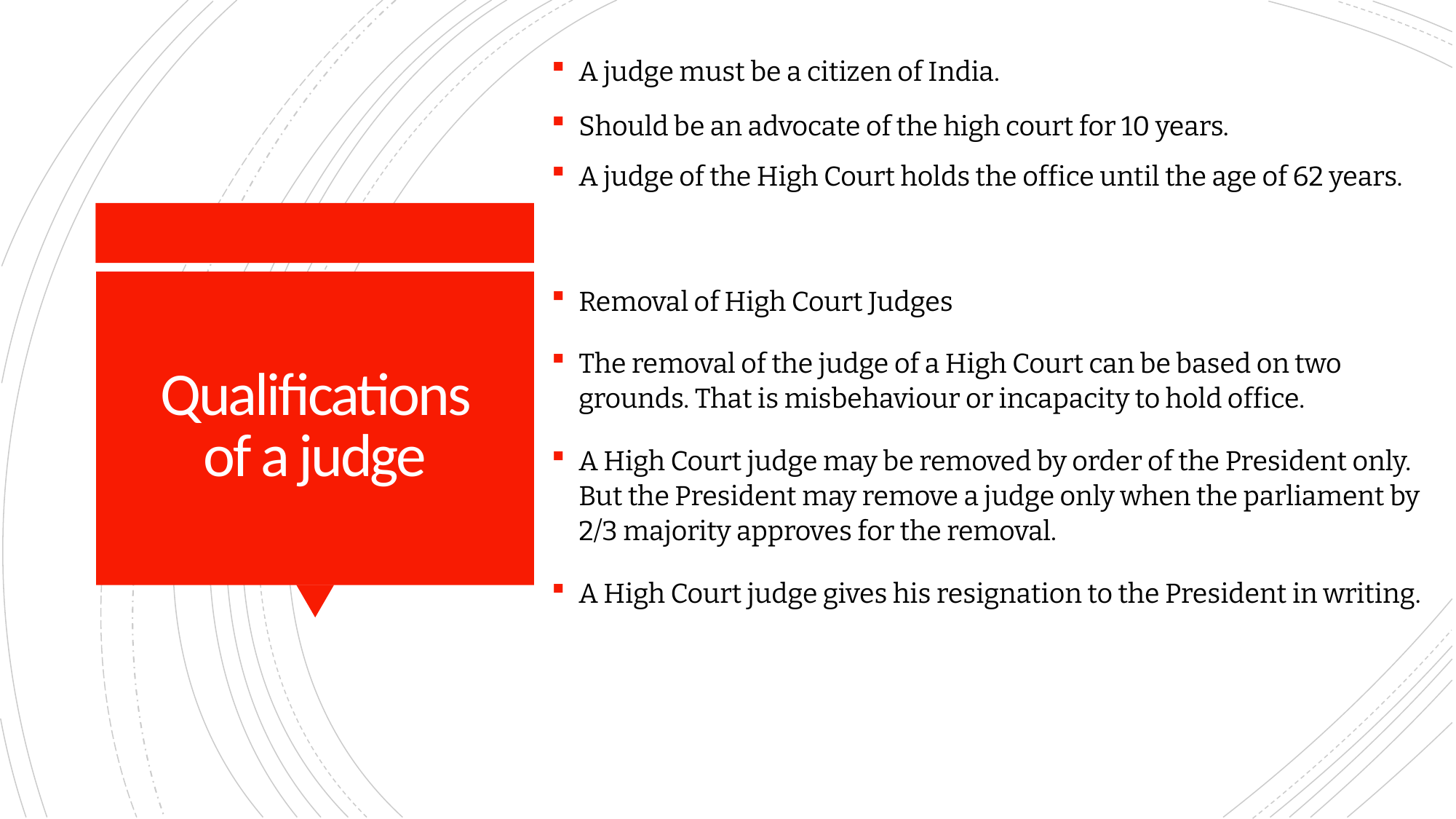

A judge must be a citizen of India.
Should be an advocate of the high court for 10 years.
A judge of the High Court holds the office until the age of 62 years.

Removal of High Court Judges
The removal of the judge of a High Court can be based on two grounds. That is misbehaviour or incapacity to hold office.
A High Court judge may be removed by order of the President only. But the President may remove a judge only when the parliament by 2/3 majority approves for the removal.
A High Court judge gives his resignation to the President in writing.

# Qualifications of a judge